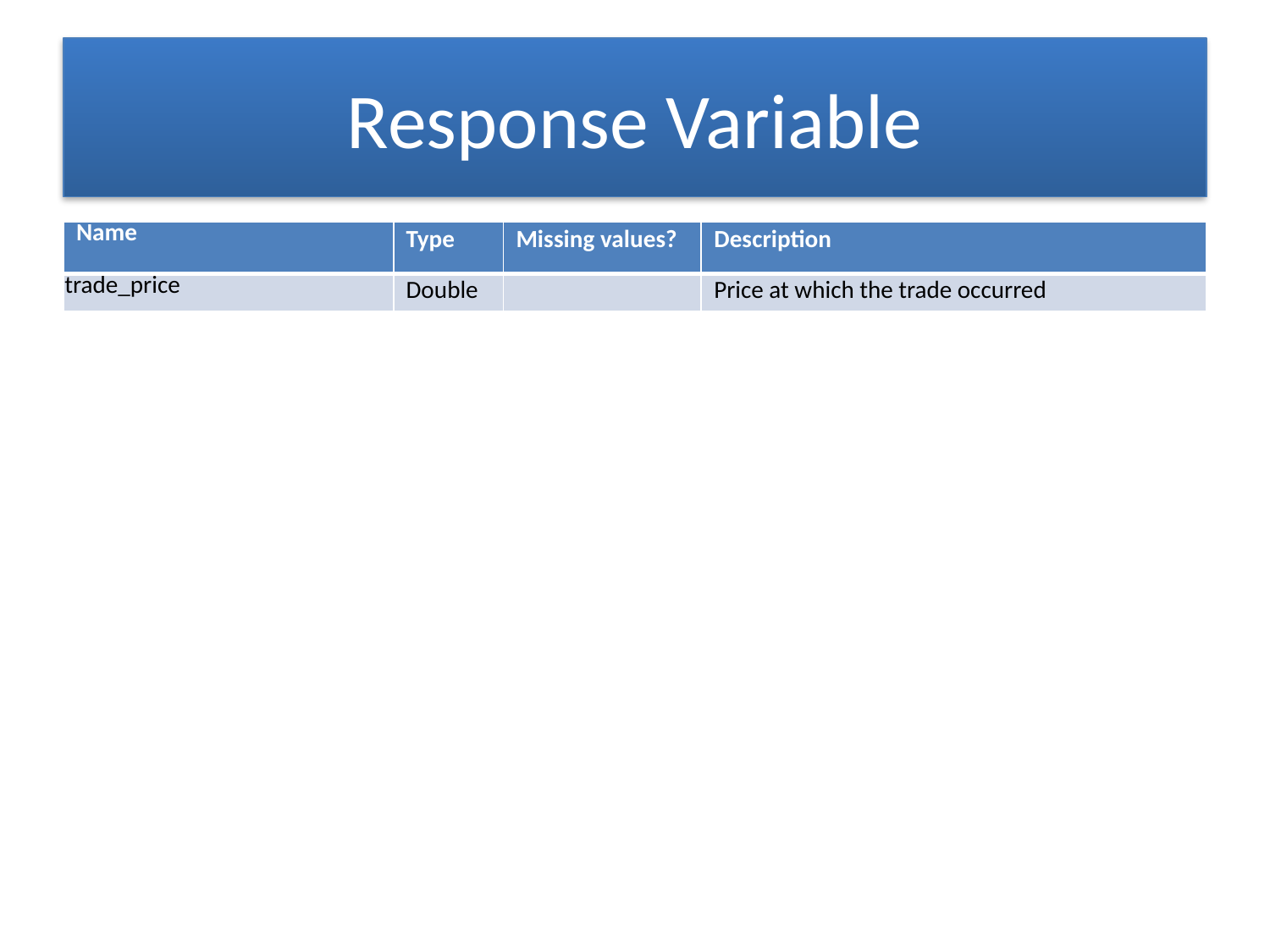

# Response Variable
| Name | Type | Missing values? | Description |
| --- | --- | --- | --- |
| trade\_price | Double |  | Price at which the trade occurred |